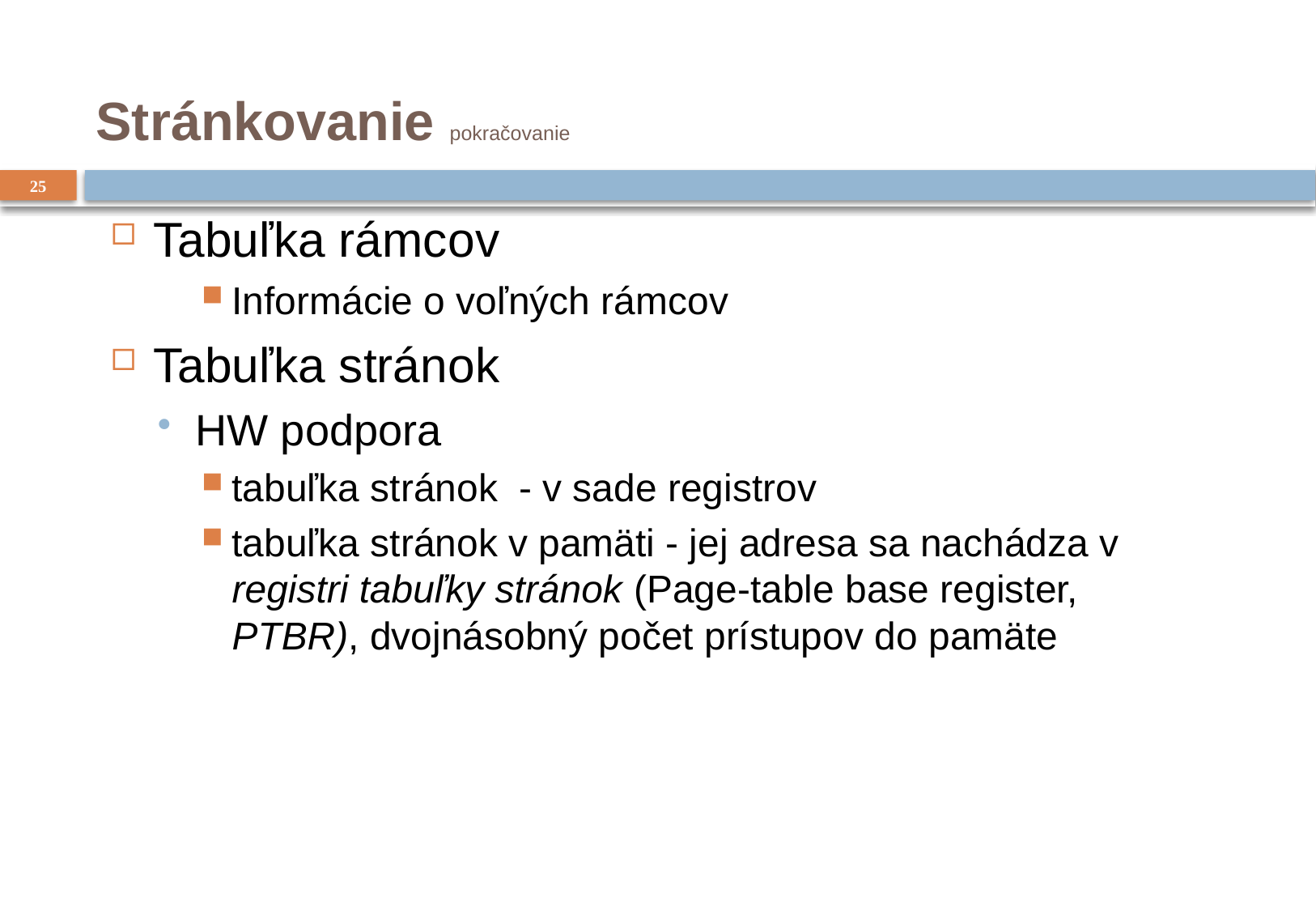

# Stránkovanie pokračovanie
25
Tabuľka rámcov
Informácie o voľných rámcov
Tabuľka stránok
HW podpora
tabuľka stránok  - v sade registrov
tabuľka stránok v pamäti - jej adresa sa nachádza v registri tabuľky stránok (Page-table base register, PTBR), dvojnásobný počet prístupov do pamäte